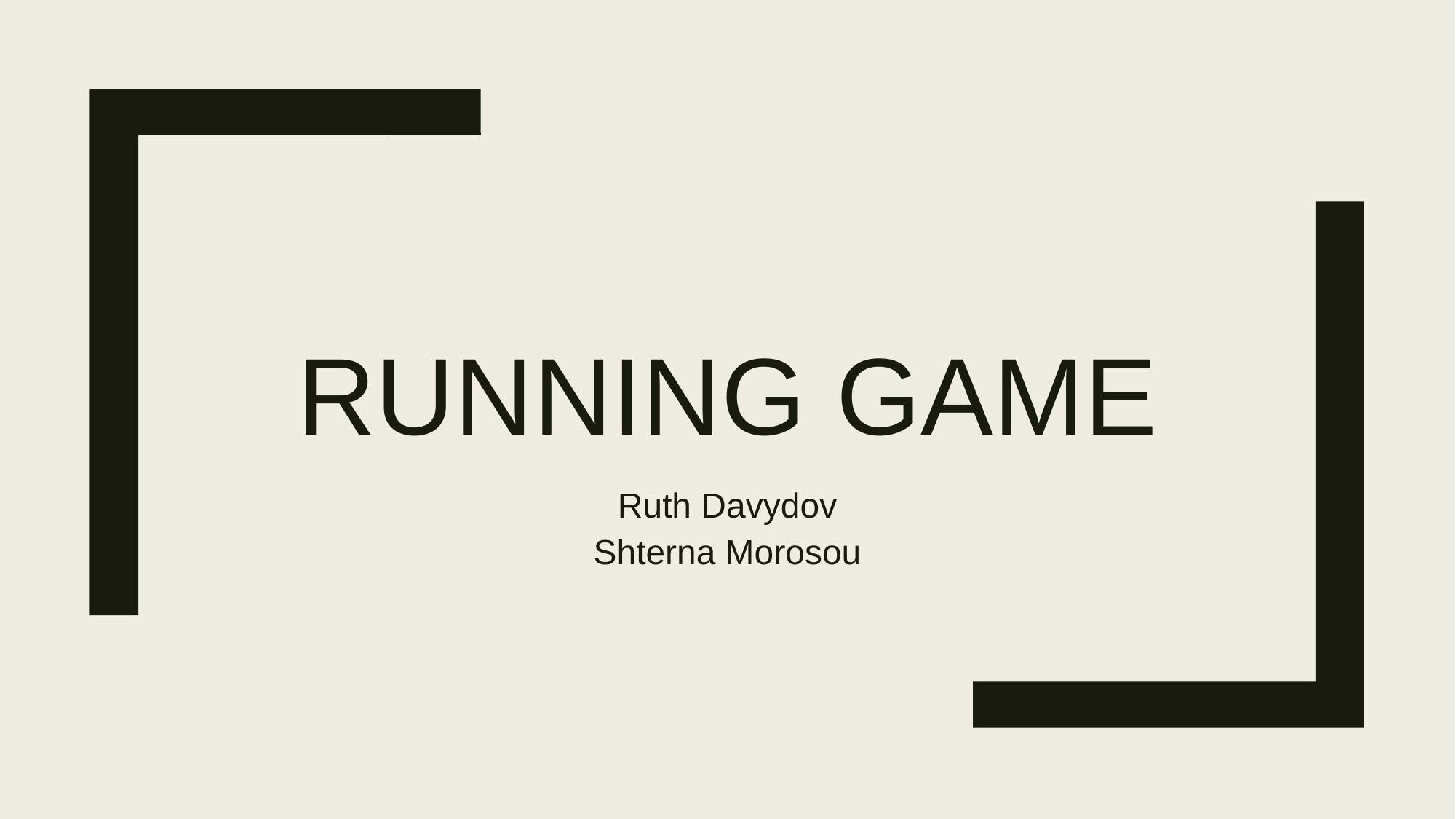

# Running Game
Ruth Davydov
Shterna Morosou